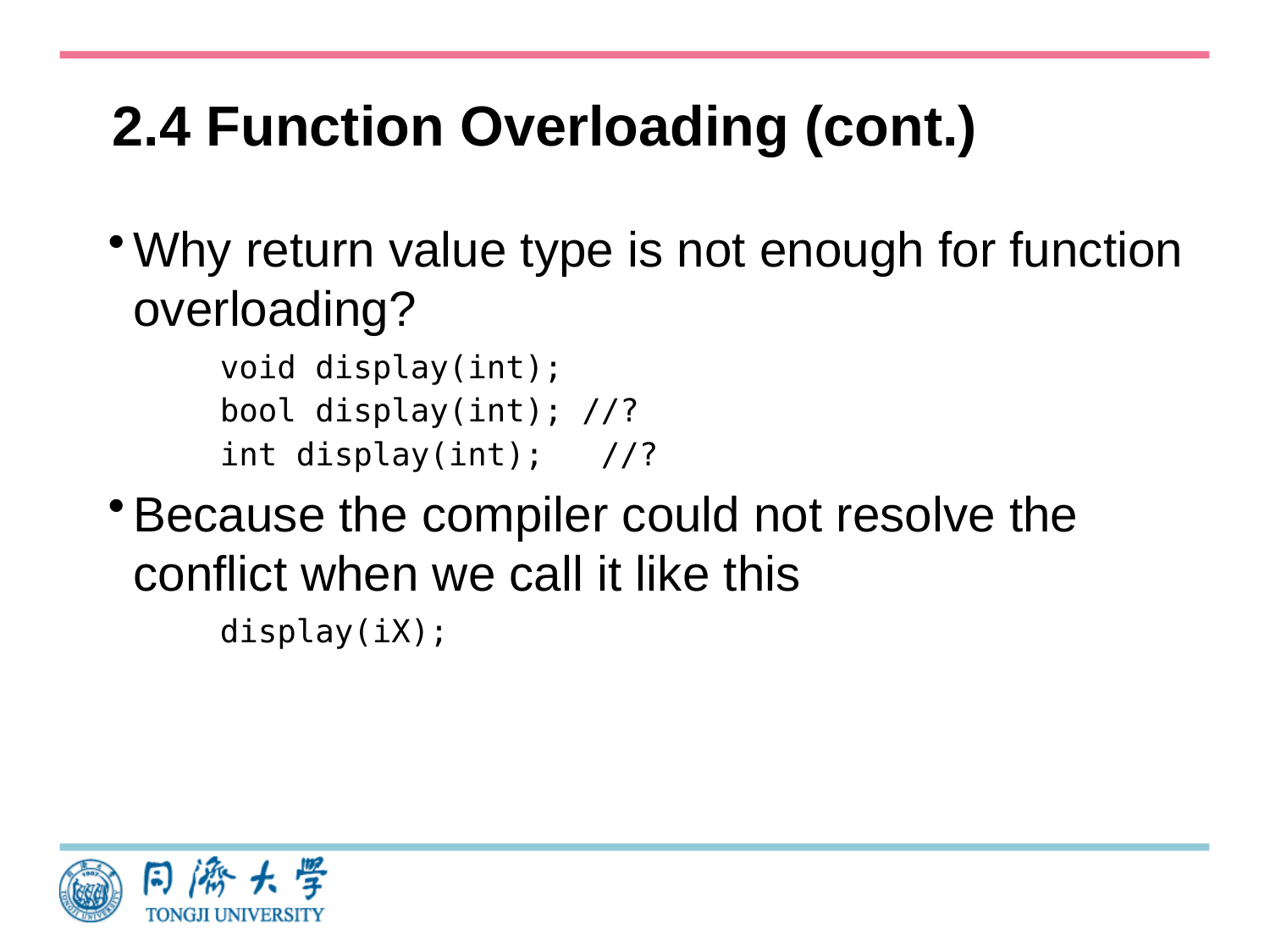

# 2.4 Function Overloading (cont.)
Why return value type is not enough for function overloading?
void display(int);
bool display(int); //?
int display(int);   //?
Because the compiler could not resolve the conflict when we call it like this
display(iX);